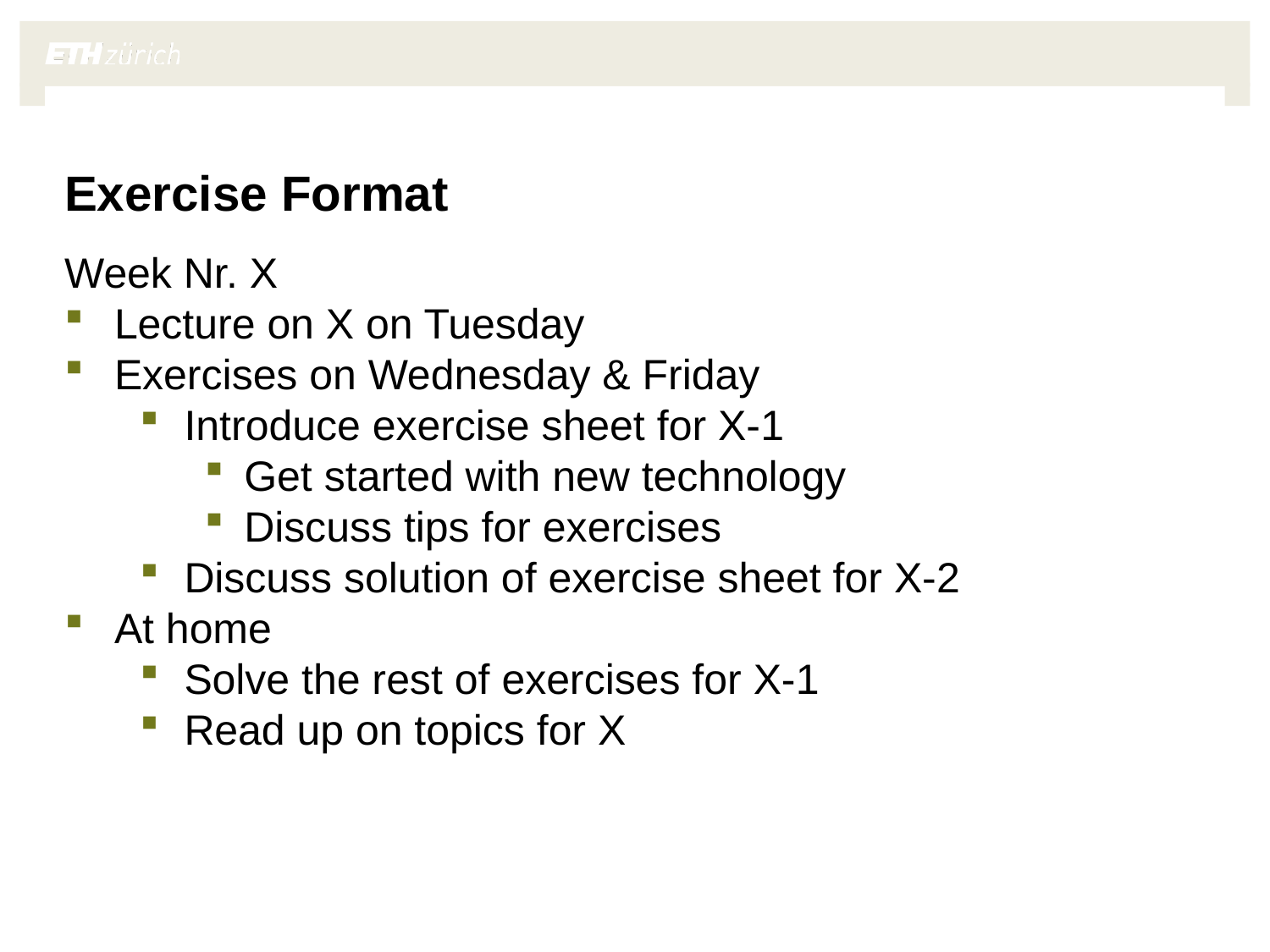

Exercise Format
Week Nr. X
Lecture on X on Tuesday
Exercises on Wednesday & Friday
Introduce exercise sheet for X-1
Get started with new technology
Discuss tips for exercises
Discuss solution of exercise sheet for X-2
At home
Solve the rest of exercises for X-1
Read up on topics for X